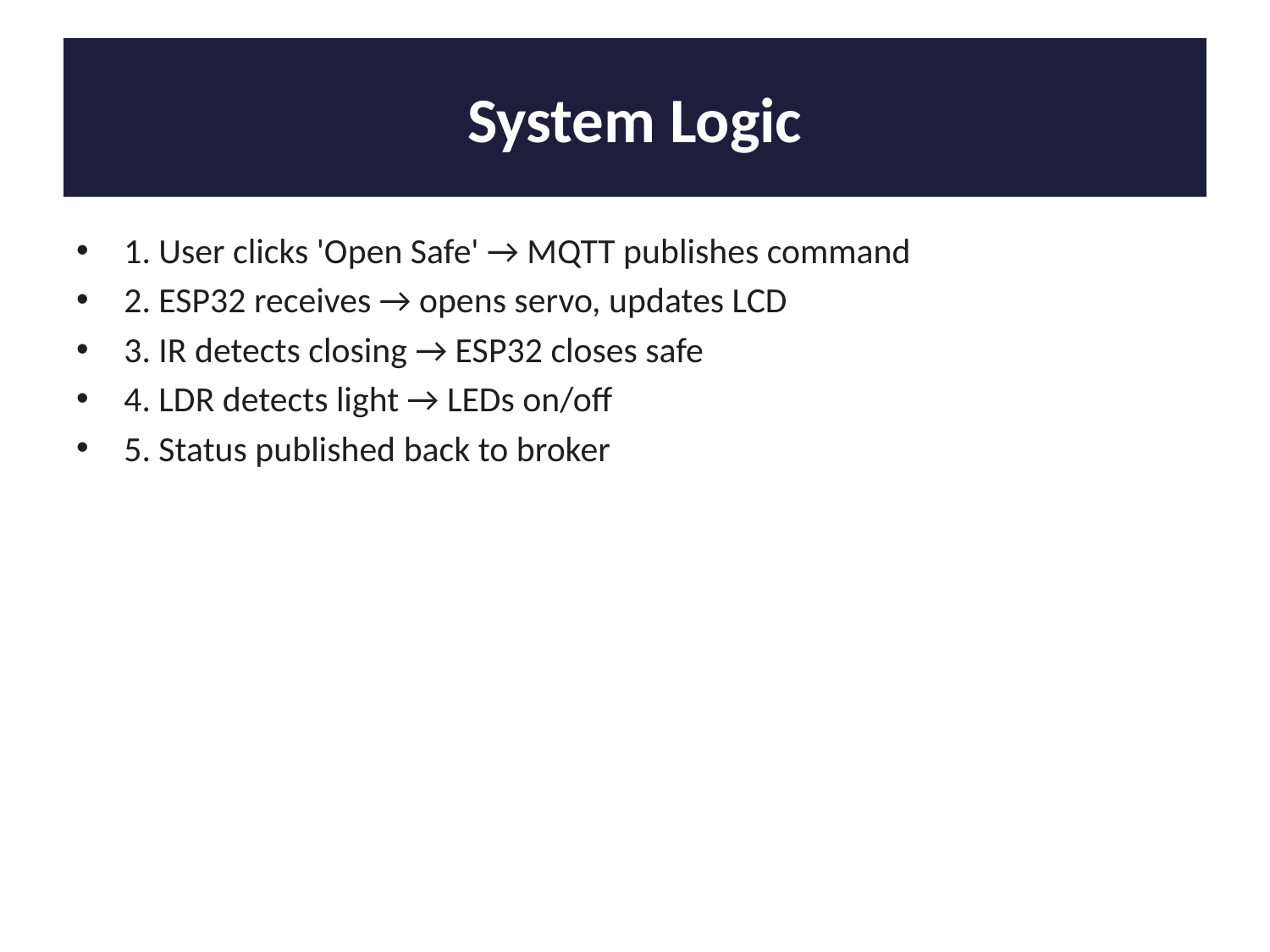

# System Logic
1. User clicks 'Open Safe' → MQTT publishes command
2. ESP32 receives → opens servo, updates LCD
3. IR detects closing → ESP32 closes safe
4. LDR detects light → LEDs on/off
5. Status published back to broker